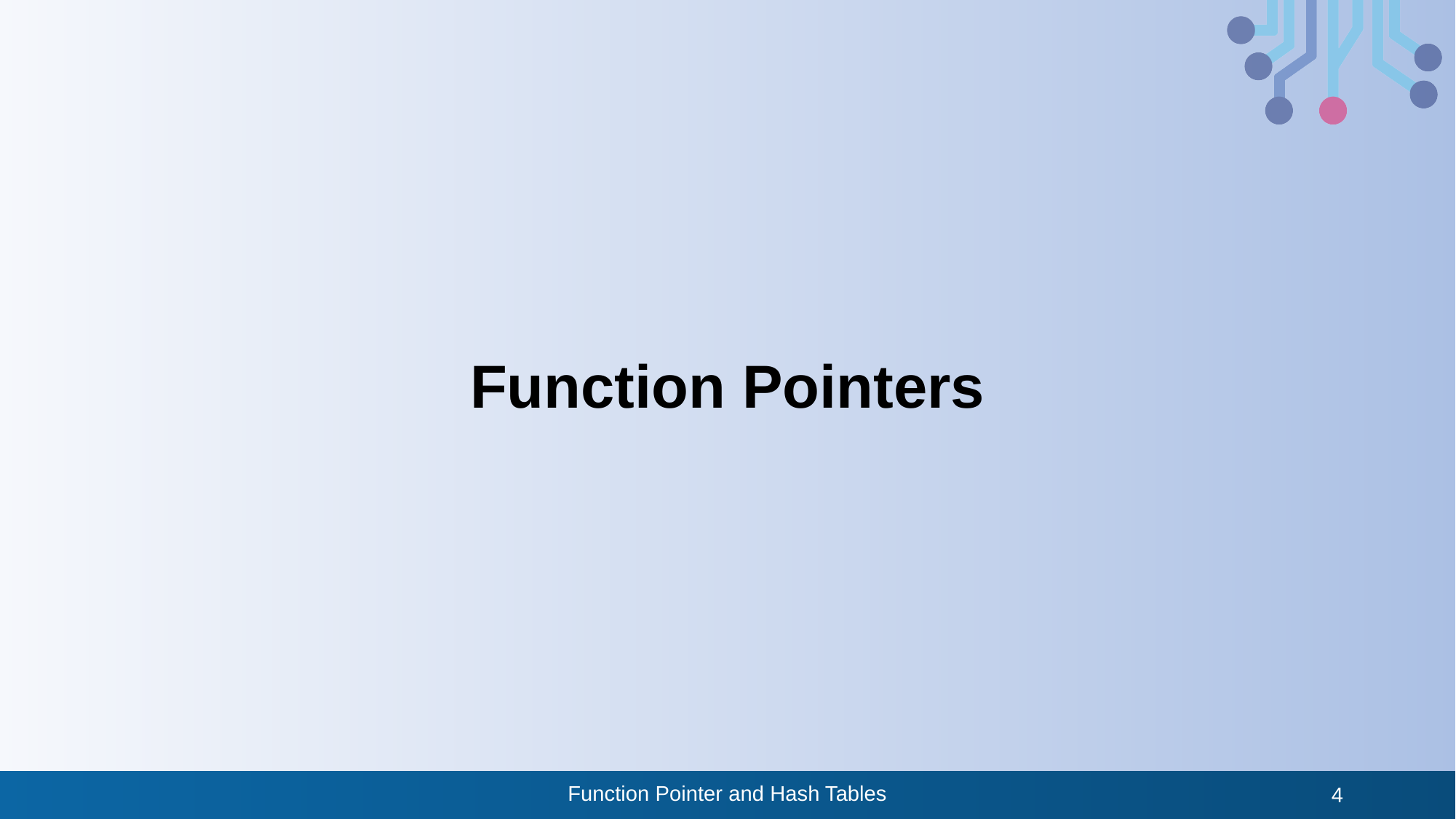

Function Pointers
Function Pointer and Hash Tables
4